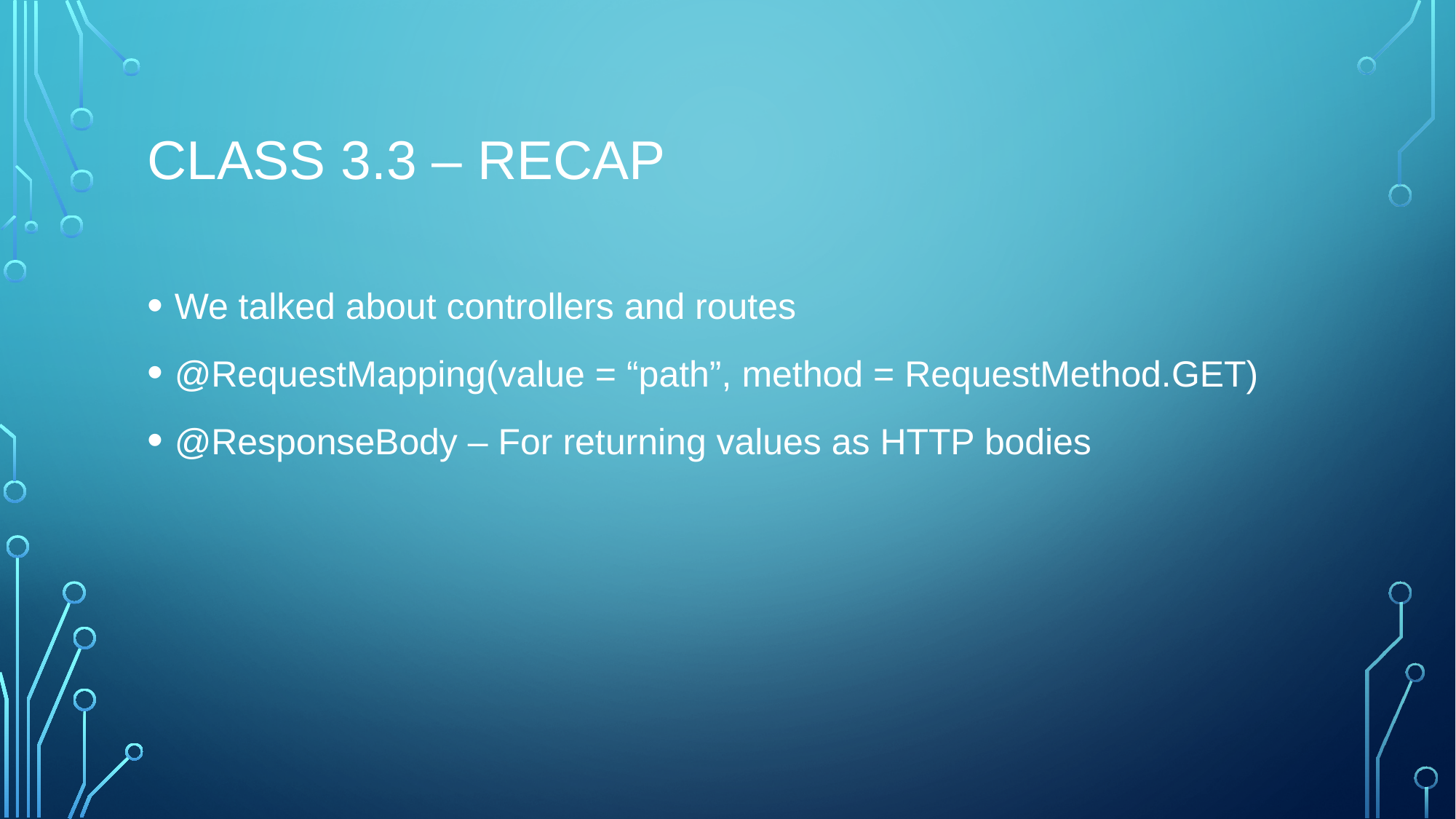

# Class 3.3 – Recap
We talked about controllers and routes
@RequestMapping(value = “path”, method = RequestMethod.GET)
@ResponseBody – For returning values as HTTP bodies